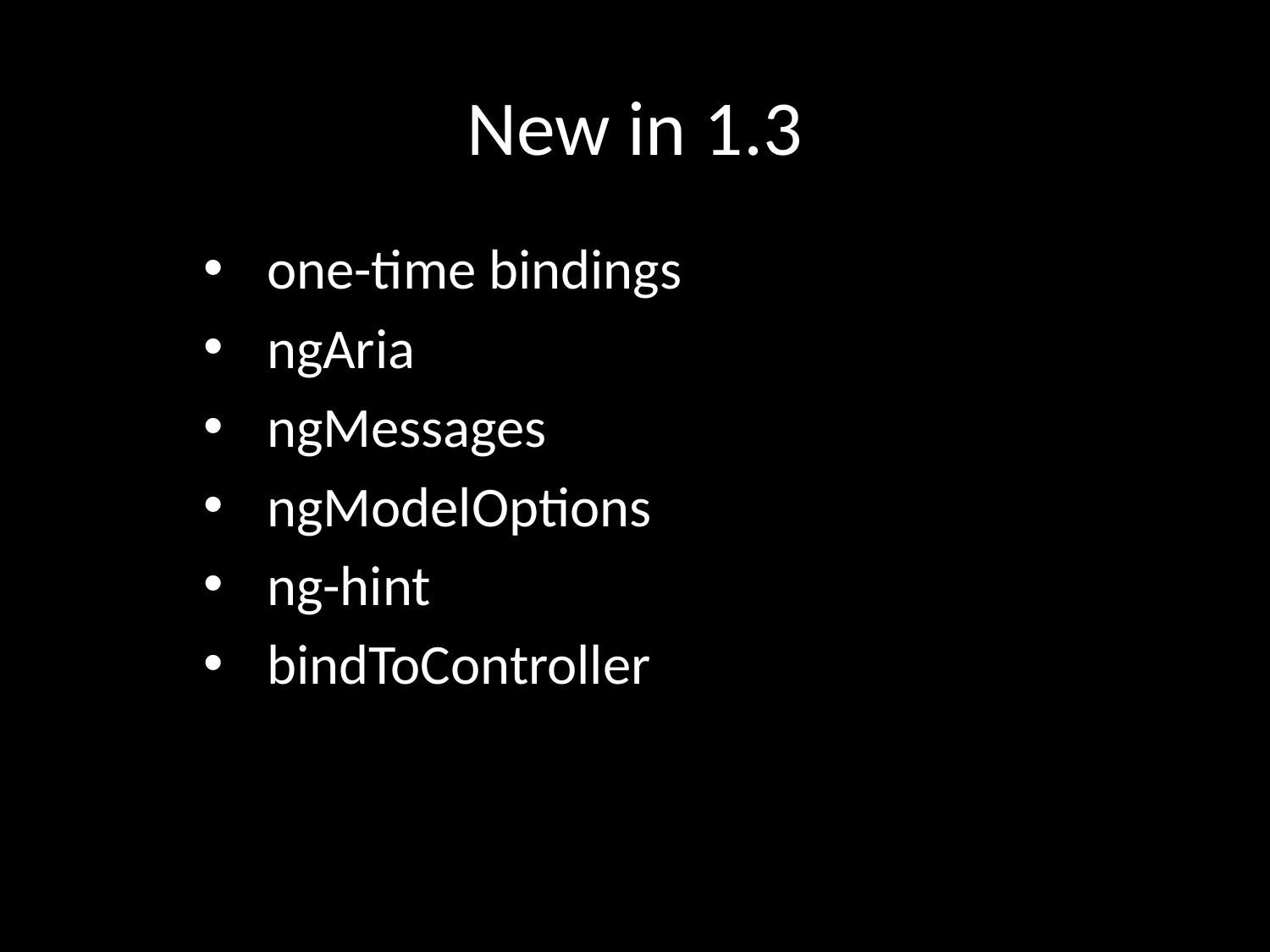

# New in 1.3
one-time bindings
ngAria
ngMessages
ngModelOptions
ng-hint
bindToController